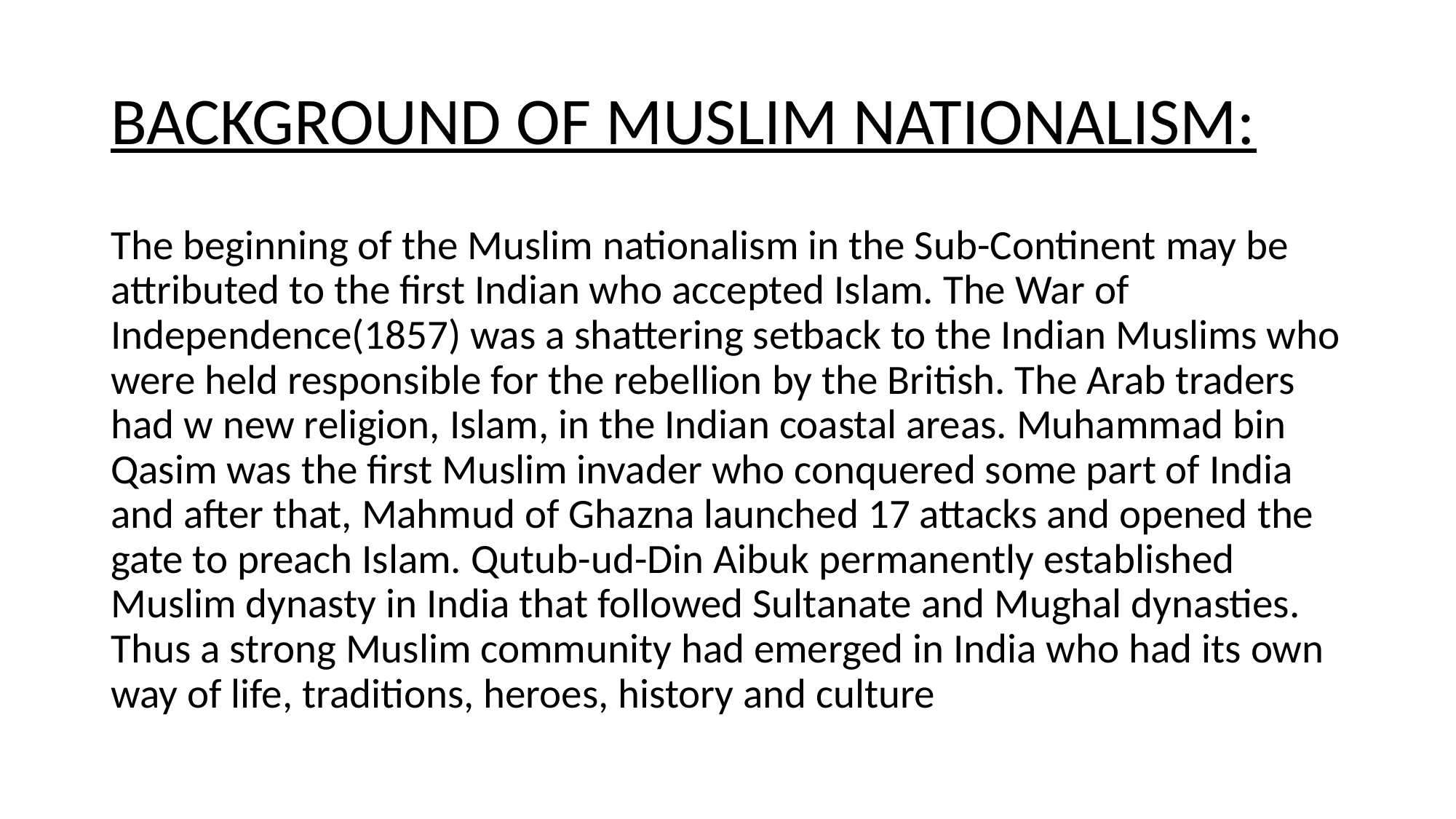

# BACKGROUND OF MUSLIM NATIONALISM:
The beginning of the Muslim nationalism in the Sub-Continent may be attributed to the first Indian who accepted Islam. The War of Independence(1857) was a shattering setback to the Indian Muslims who were held responsible for the rebellion by the British. The Arab traders had w new religion, Islam, in the Indian coastal areas. Muhammad bin Qasim was the first Muslim invader who conquered some part of India and after that, Mahmud of Ghazna launched 17 attacks and opened the gate to preach Islam. Qutub-ud-Din Aibuk permanently established Muslim dynasty in India that followed Sultanate and Mughal dynasties. Thus a strong Muslim community had emerged in India who had its own way of life, traditions, heroes, history and culture